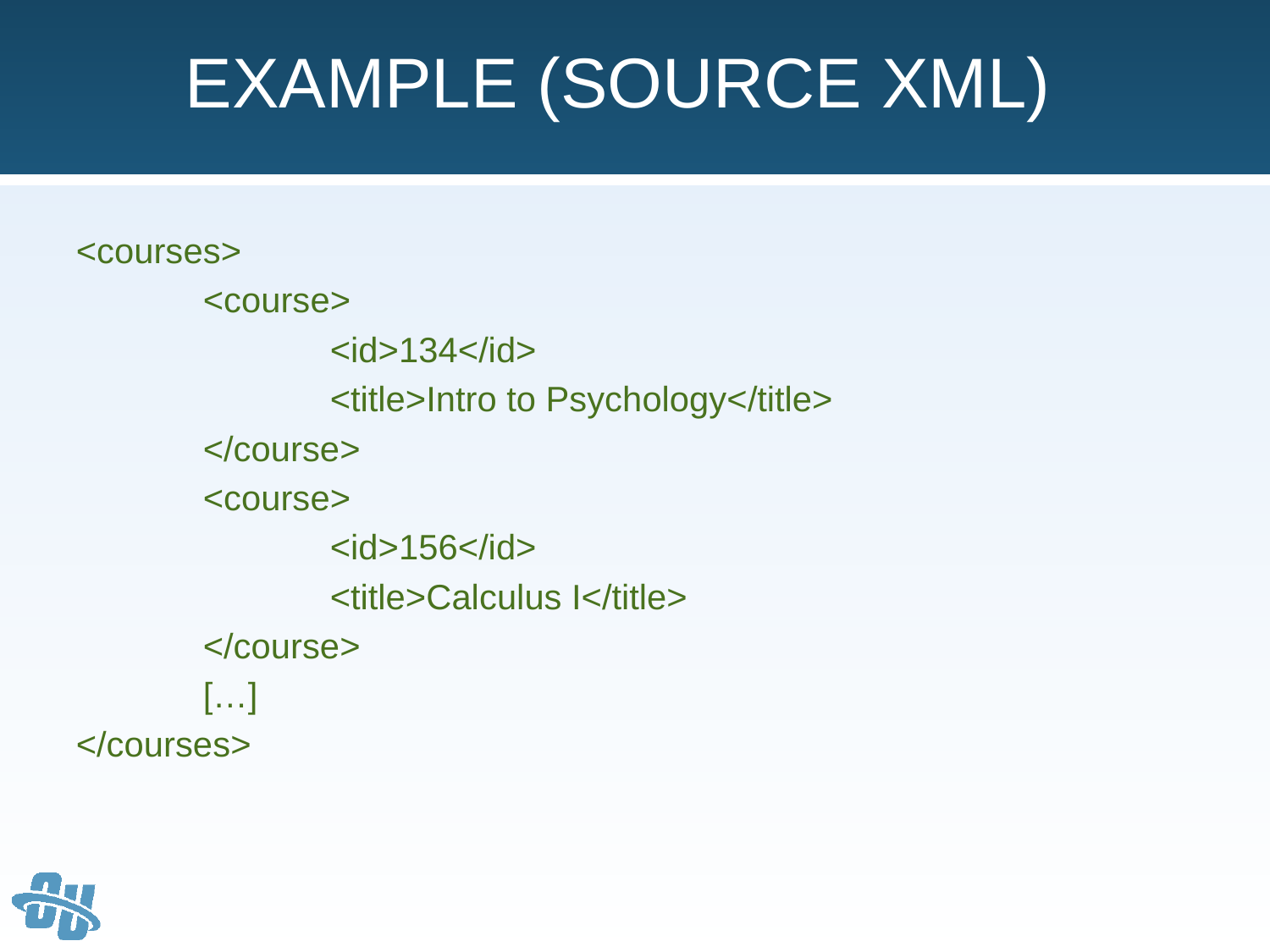

# Example (Source XML)
<courses>
	<course>
		<id>134</id>
		<title>Intro to Psychology</title>
	</course>
	<course>
		<id>156</id>
		<title>Calculus I</title>
	</course>
	[…]
</courses>